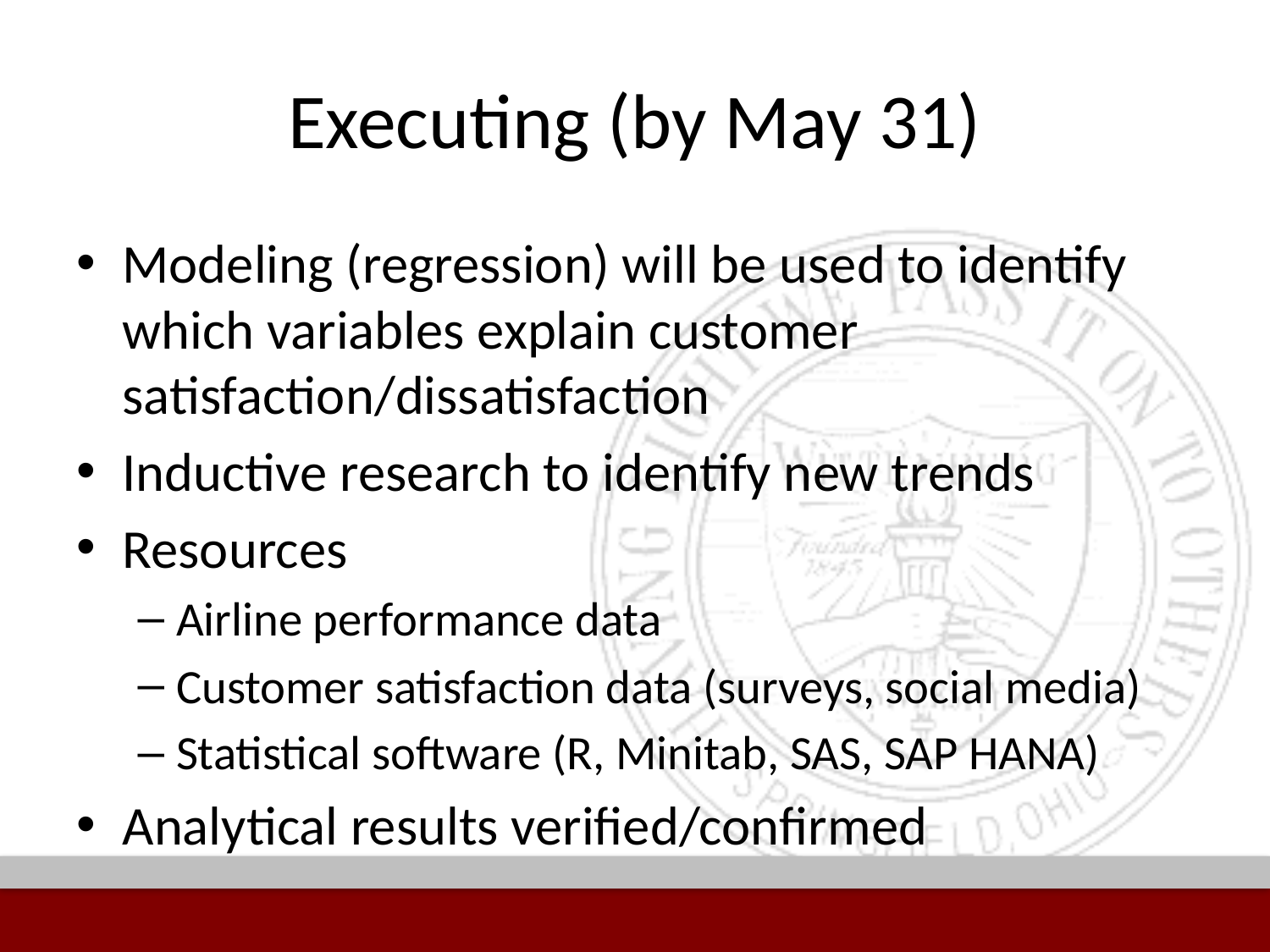

# Executing (by May 31)
Modeling (regression) will be used to identify which variables explain customer satisfaction/dissatisfaction
Inductive research to identify new trends
Resources
Airline performance data
Customer satisfaction data (surveys, social media)
Statistical software (R, Minitab, SAS, SAP HANA)
Analytical results verified/confirmed